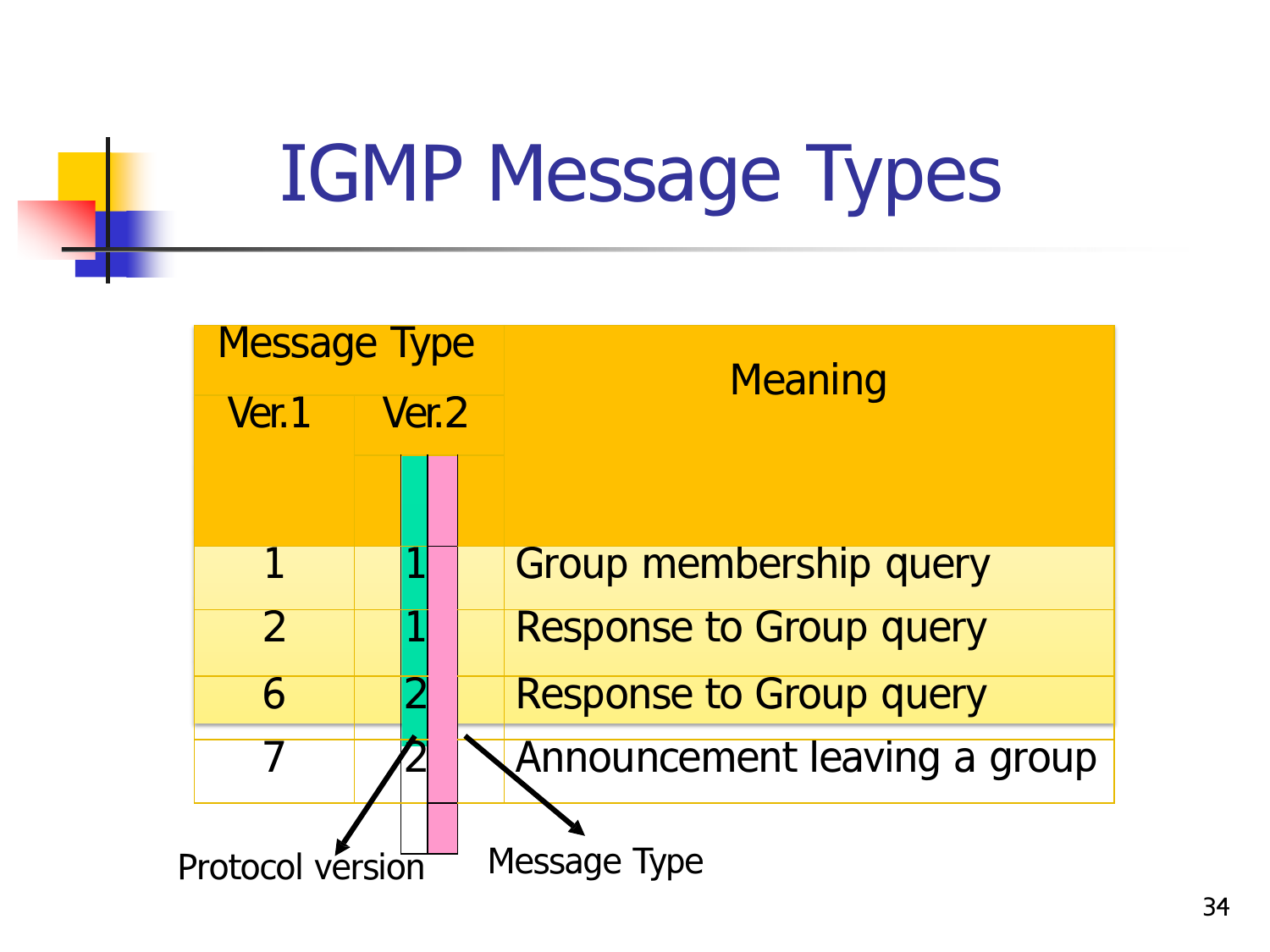

# IGMP Message Types

| Message Type |  |  |  |  | Meaning |
| --- | --- | --- | --- | --- | --- |
| Ver.1 | Ver.2 |  |  |  |  |
|  |  |  |  |  |  |
| 1 |  | 1 |  |  | Group membership query |
| 2 |  | 1 |  |  | Response to Group query |
| 6 |  | 2 |  |  | Response to Group query |
| 7 |  | 2 |  |  | Announcement leaving a group |
|  |  |  |  |  |  |

7
8
2
3

Message Type
Protocol version
34